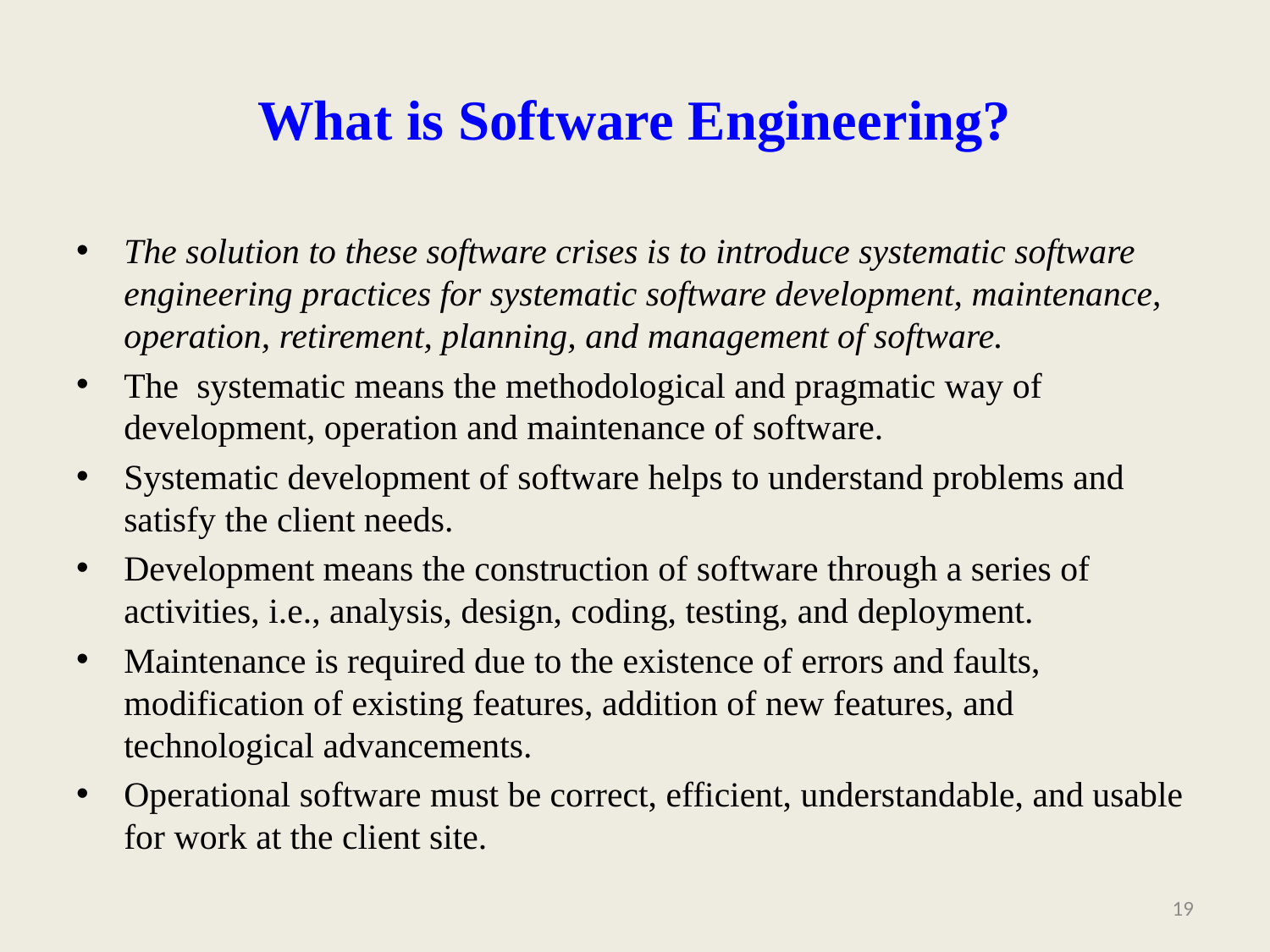

# What is Software Engineering?
The solution to these software crises is to introduce systematic software engineering practices for systematic software development, maintenance, operation, retirement, planning, and management of software.
The  systematic means the methodological and pragmatic way of development, operation and maintenance of software.
Systematic development of software helps to understand problems and satisfy the client needs.
Development means the construction of software through a series of activities, i.e., analysis, design, coding, testing, and deployment.
Maintenance is required due to the existence of errors and faults, modification of existing features, addition of new features, and technological advancements.
Operational software must be correct, efficient, understandable, and usable for work at the client site.
19